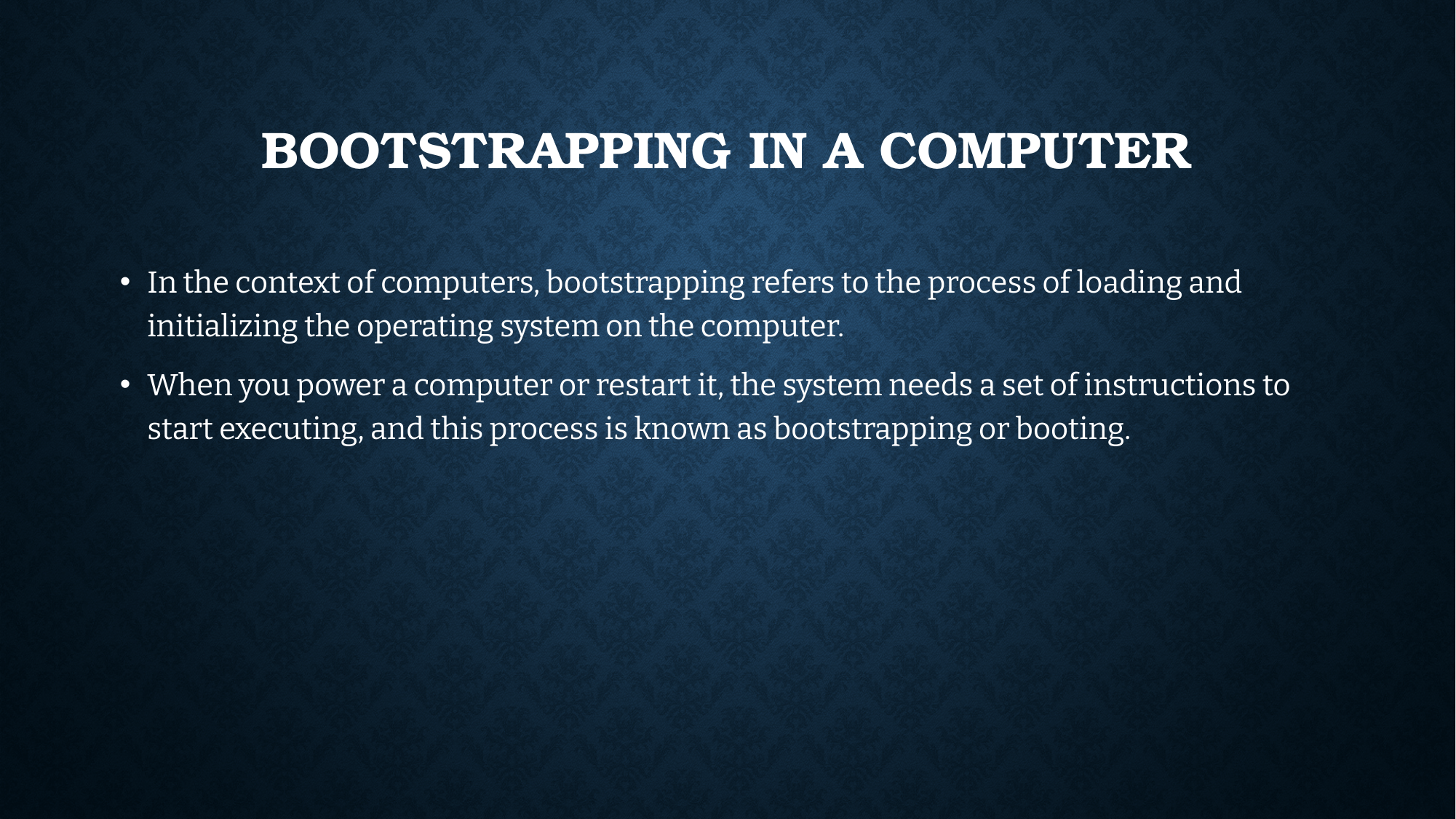

# BOOTsTRAPPING IN A COMPUTER
In the context of computers, bootstrapping refers to the process of loading and initializing the operating system on the computer.
When you power a computer or restart it, the system needs a set of instructions to start executing, and this process is known as bootstrapping or booting.